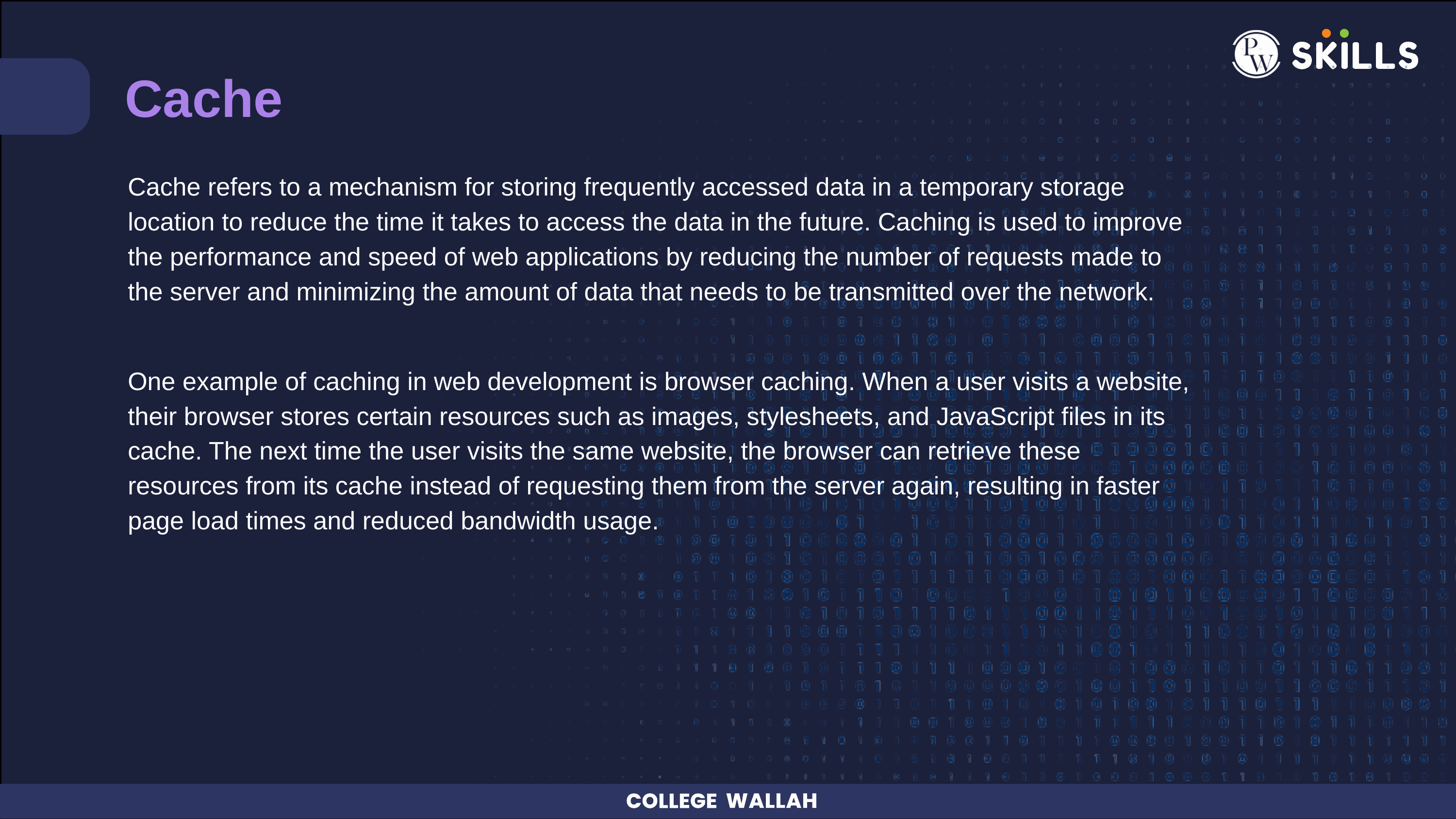

Cache
Cache refers to a mechanism for storing frequently accessed data in a temporary storage location to reduce the time it takes to access the data in the future. Caching is used to improve the performance and speed of web applications by reducing the number of requests made to the server and minimizing the amount of data that needs to be transmitted over the network.

One example of caching in web development is browser caching. When a user visits a website, their browser stores certain resources such as images, stylesheets, and JavaScript files in its cache. The next time the user visits the same website, the browser can retrieve these resources from its cache instead of requesting them from the server again, resulting in faster page load times and reduced bandwidth usage.